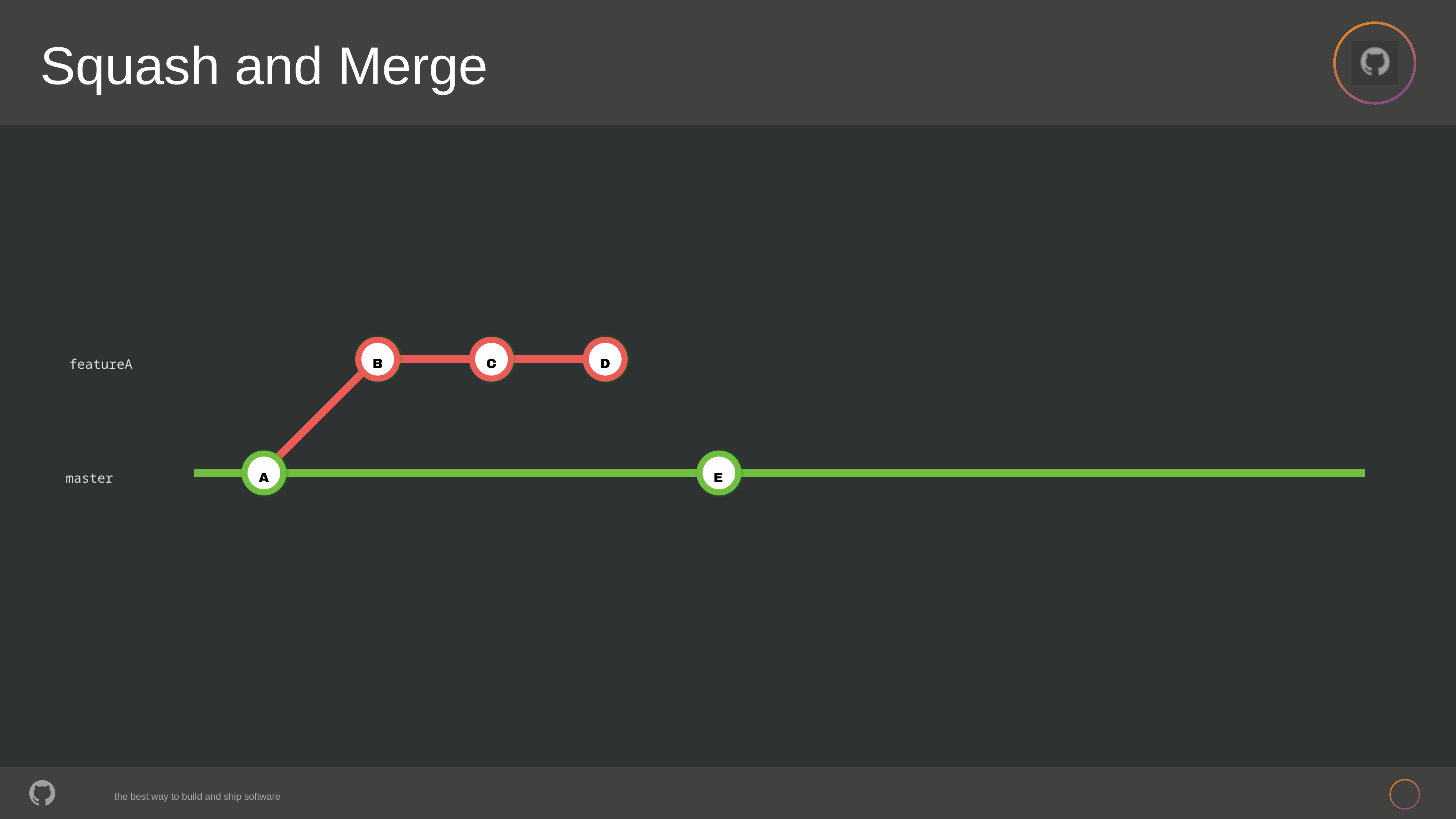

# Squash and Merge
B
C
D

featureA

A
E

master

49